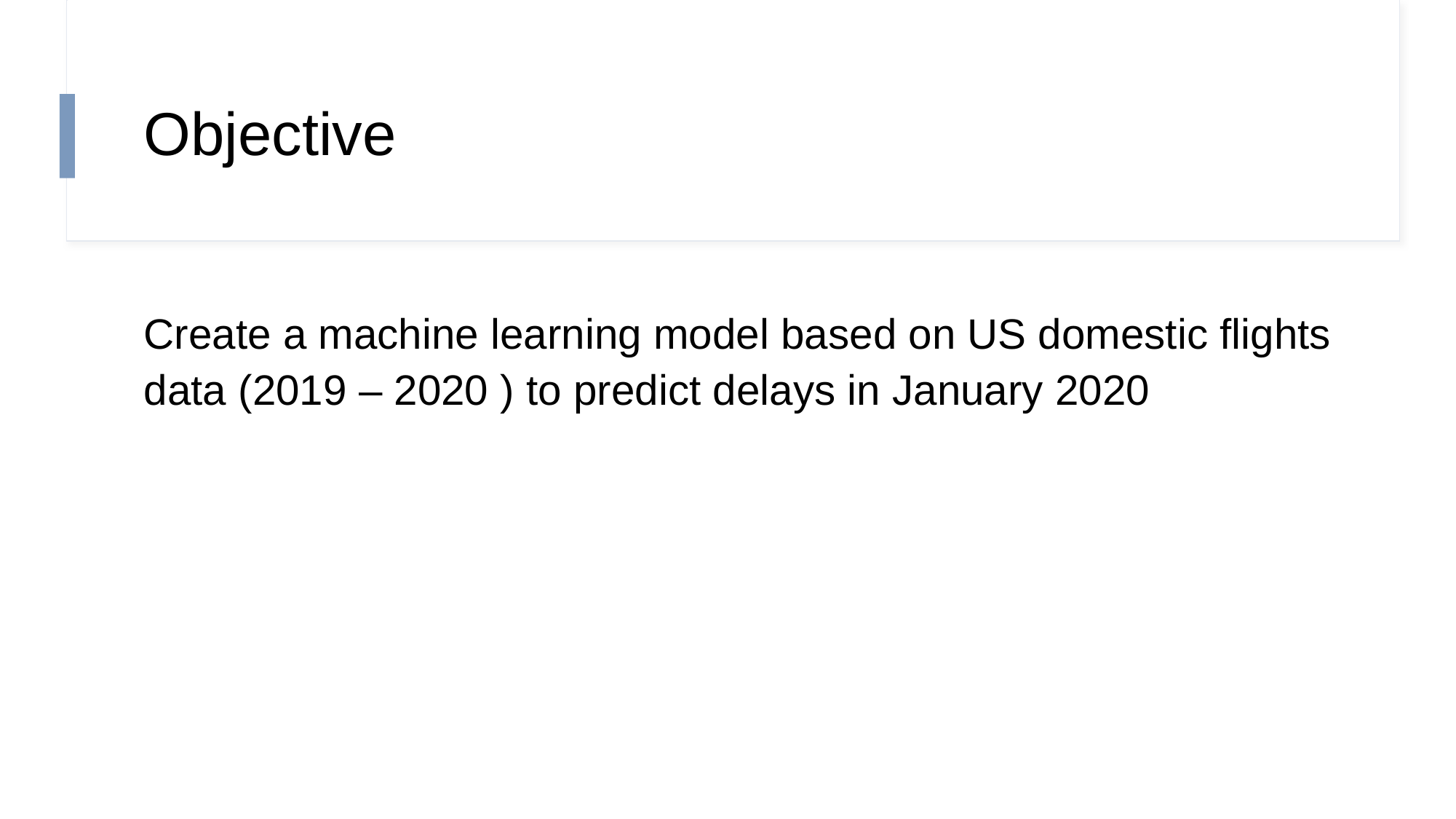

# Objective
Create a machine learning model based on US domestic flights data (2019 – 2020 ) to predict delays in January 2020